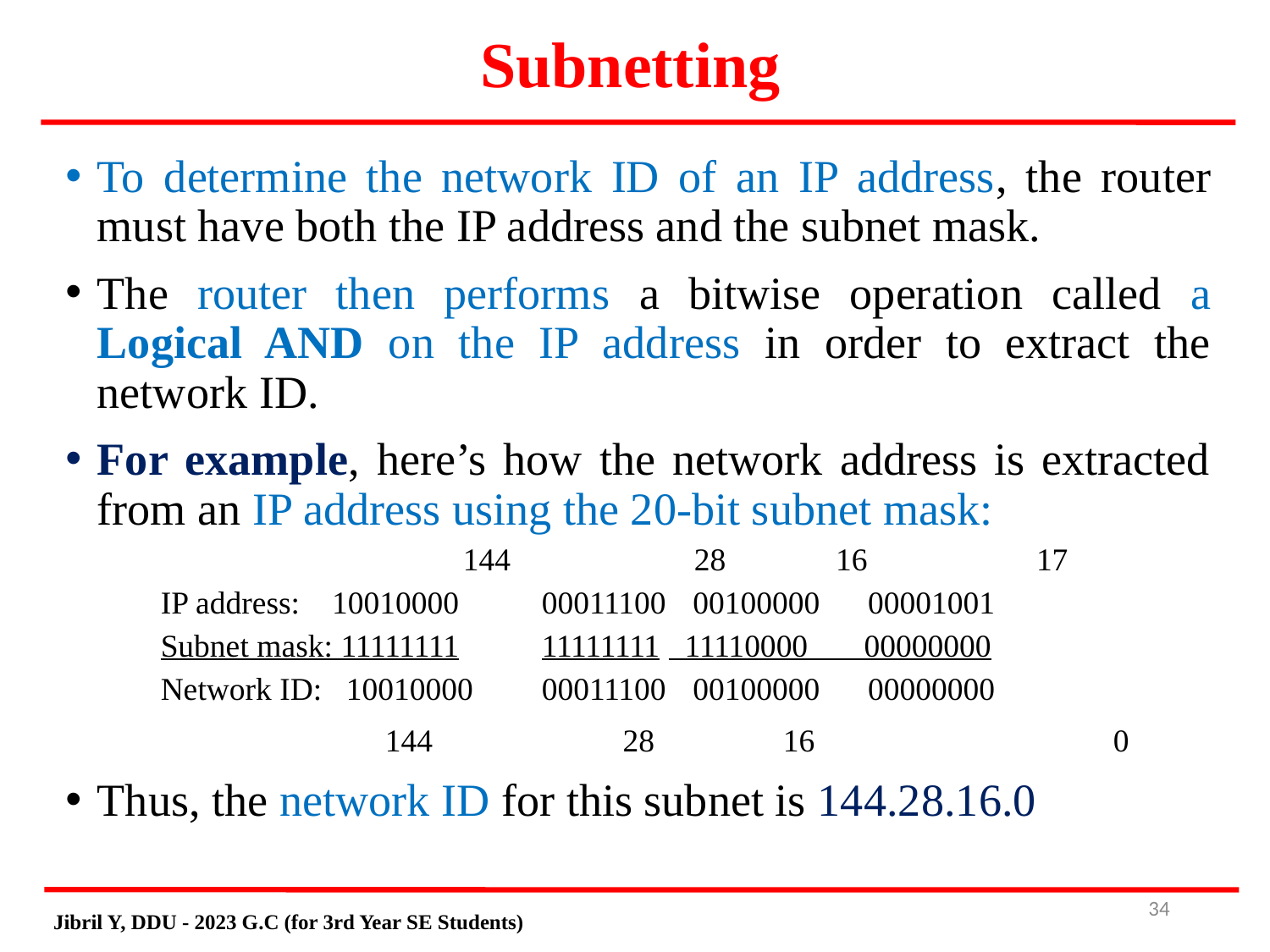

Subnetting

To determine the network ID of an IP address, the router must have both the IP address and the subnet mask.
The router then performs a bitwise operation called a Logical AND on the IP address in order to extract the network ID.
For example, here’s how the network address is extracted from an IP address using the 20-bit subnet mask:
			      144	                   28	     16                     17
	IP address:    10010000	00011100	   00100000      00001001
	Subnet mask: 11111111	11111111	  11110000       00000000
	Network ID:   10010000	00011100	   00100000      00000000
	   	                    144	                  28                16	    		0
Thus, the network ID for this subnet is 144.28.16.0
# 34

Jibril Y, DDU - 2023 G.C (for 3rd Year SE Students)